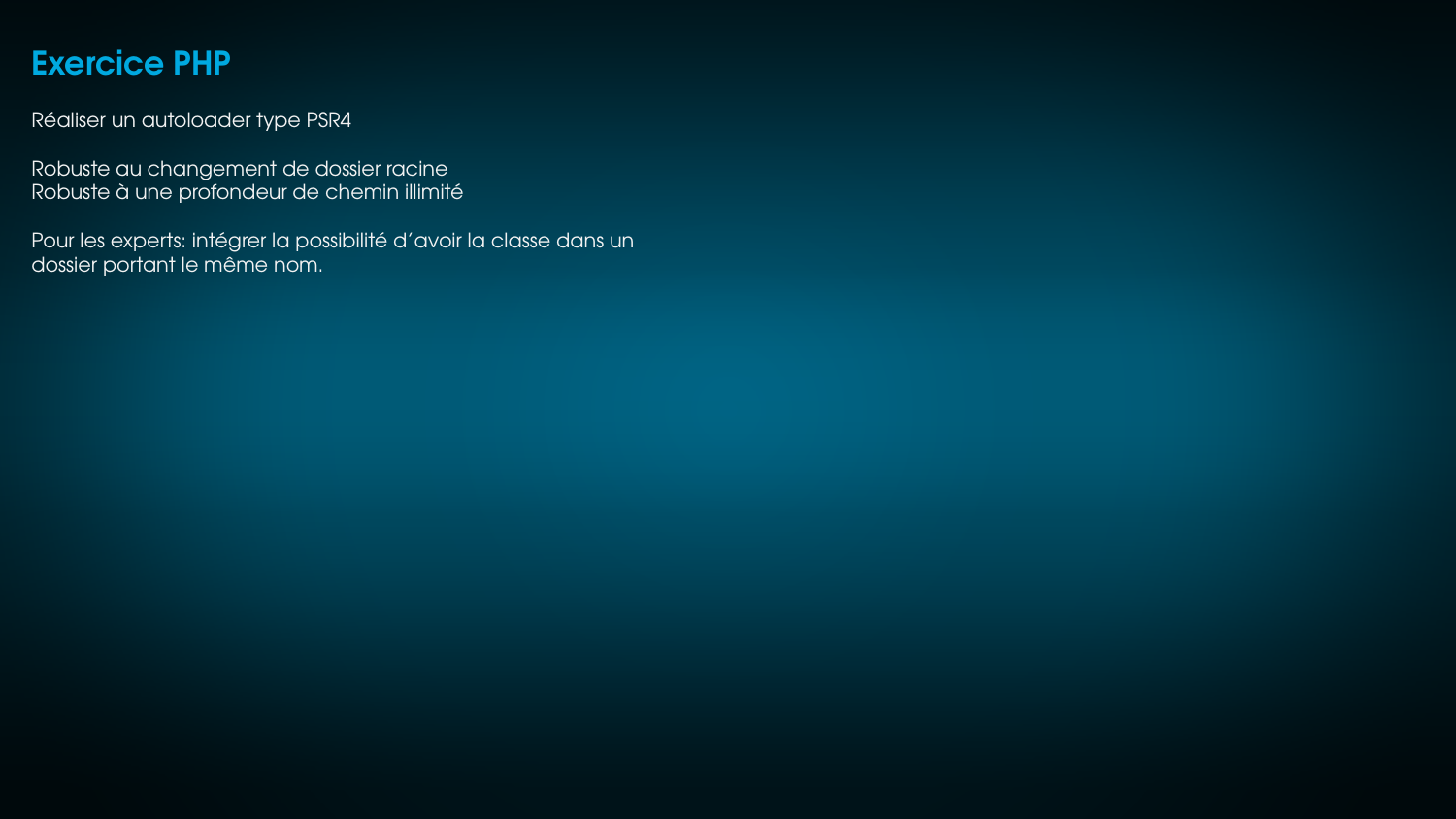

Exercice PHP
Réaliser un autoloader type PSR4

Robuste au changement de dossier racine
Robuste à une profondeur de chemin illimité

Pour les experts: intégrer la possibilité d’avoir la classe dans un dossier portant le même nom.